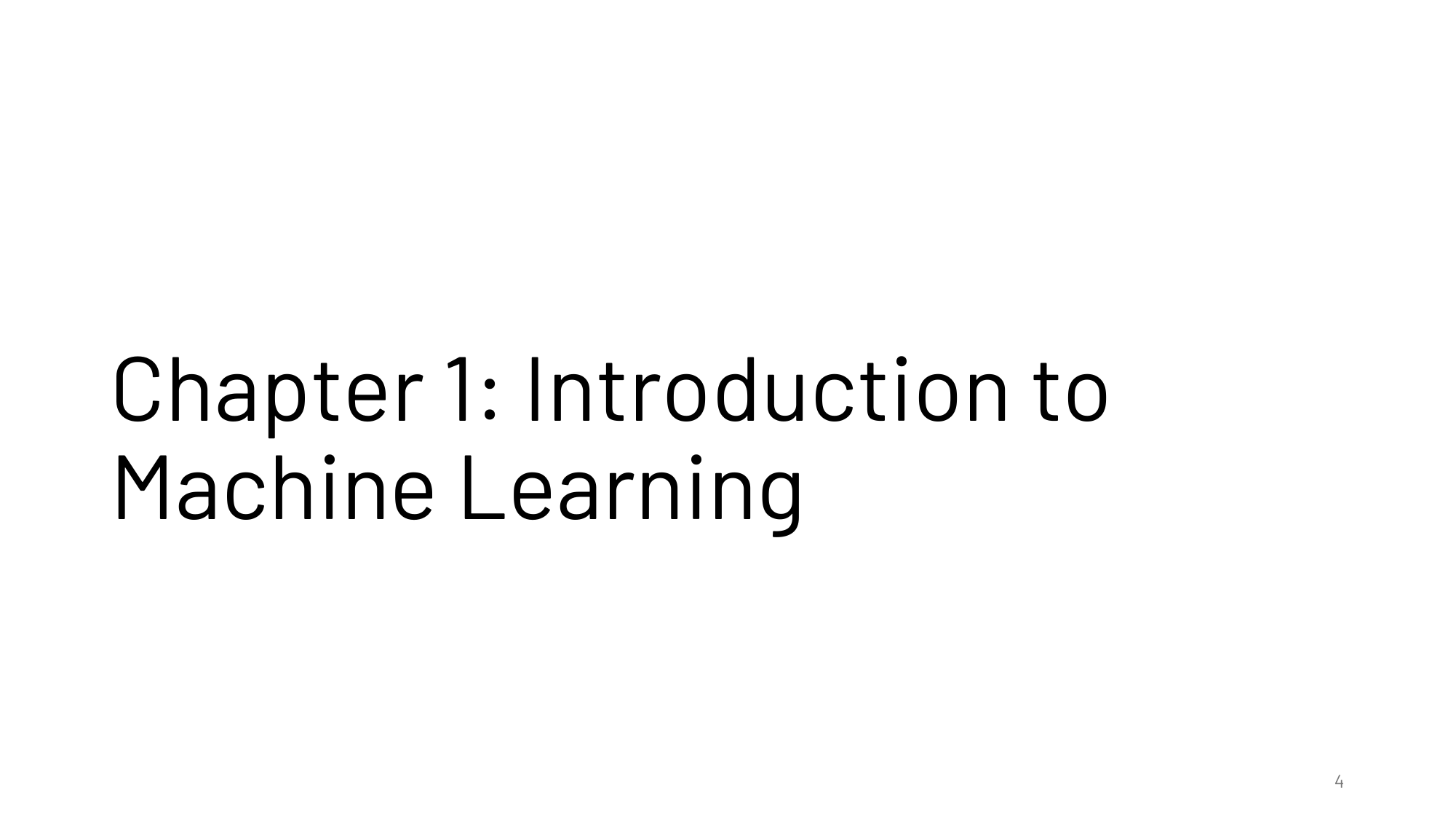

# Chapter 1: Introduction to Machine Learning

4